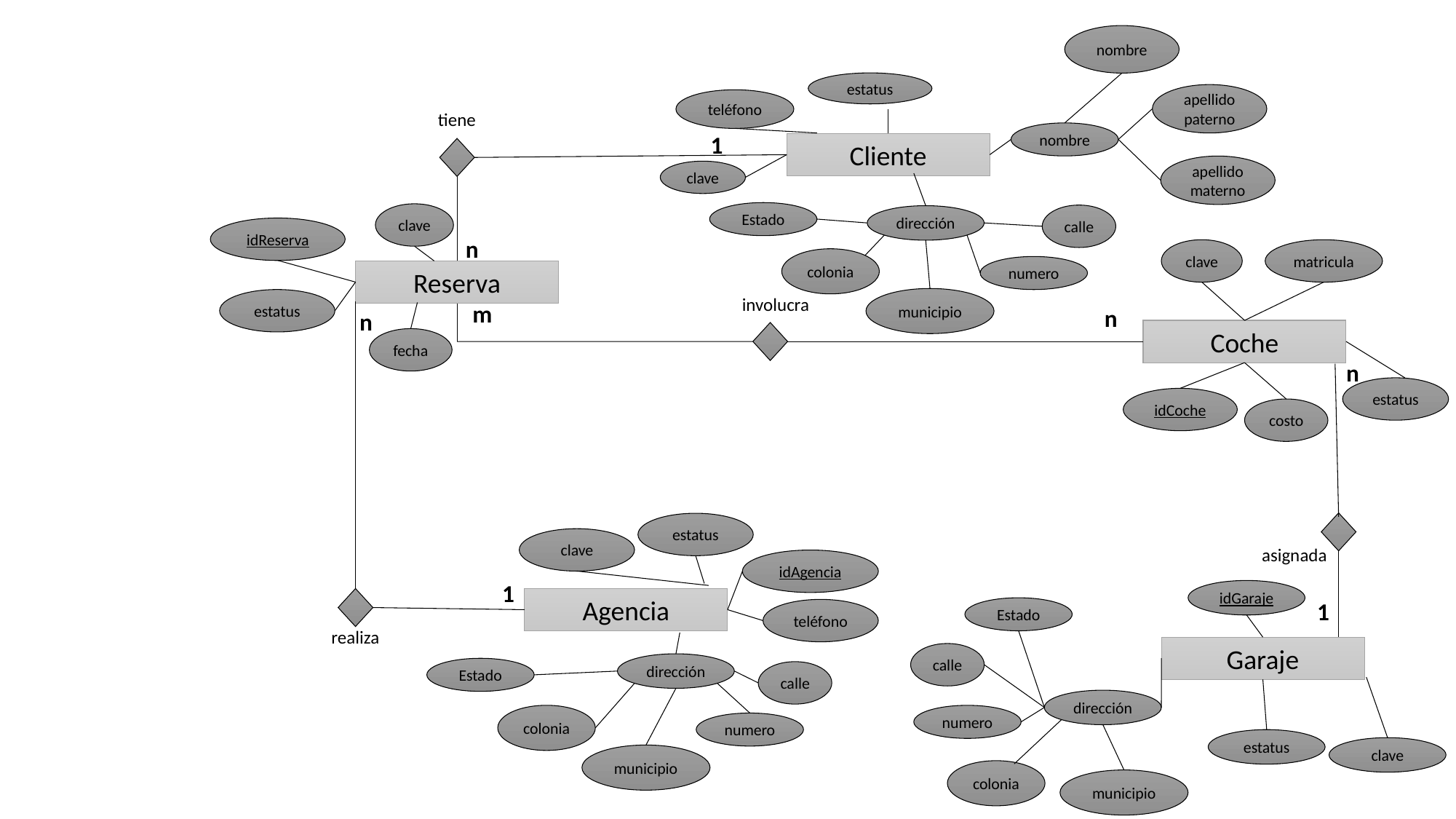

nombre
estatus
apellido paterno
teléfono
tiene
nombre
1
Cliente

apellido materno
clave
Estado
clave
calle
dirección
idReserva
n
clave
matricula
colonia
numero
Reserva
involucra
municipio
estatus
m
n
n
Coche

fecha
n
estatus
idCoche
costo

estatus
clave
asignada
idAgencia
1
idGaraje

Agencia
1
Estado
teléfono
realiza
Garaje
calle
dirección
Estado
calle
dirección
colonia
numero
numero
estatus
clave
municipio
colonia
municipio